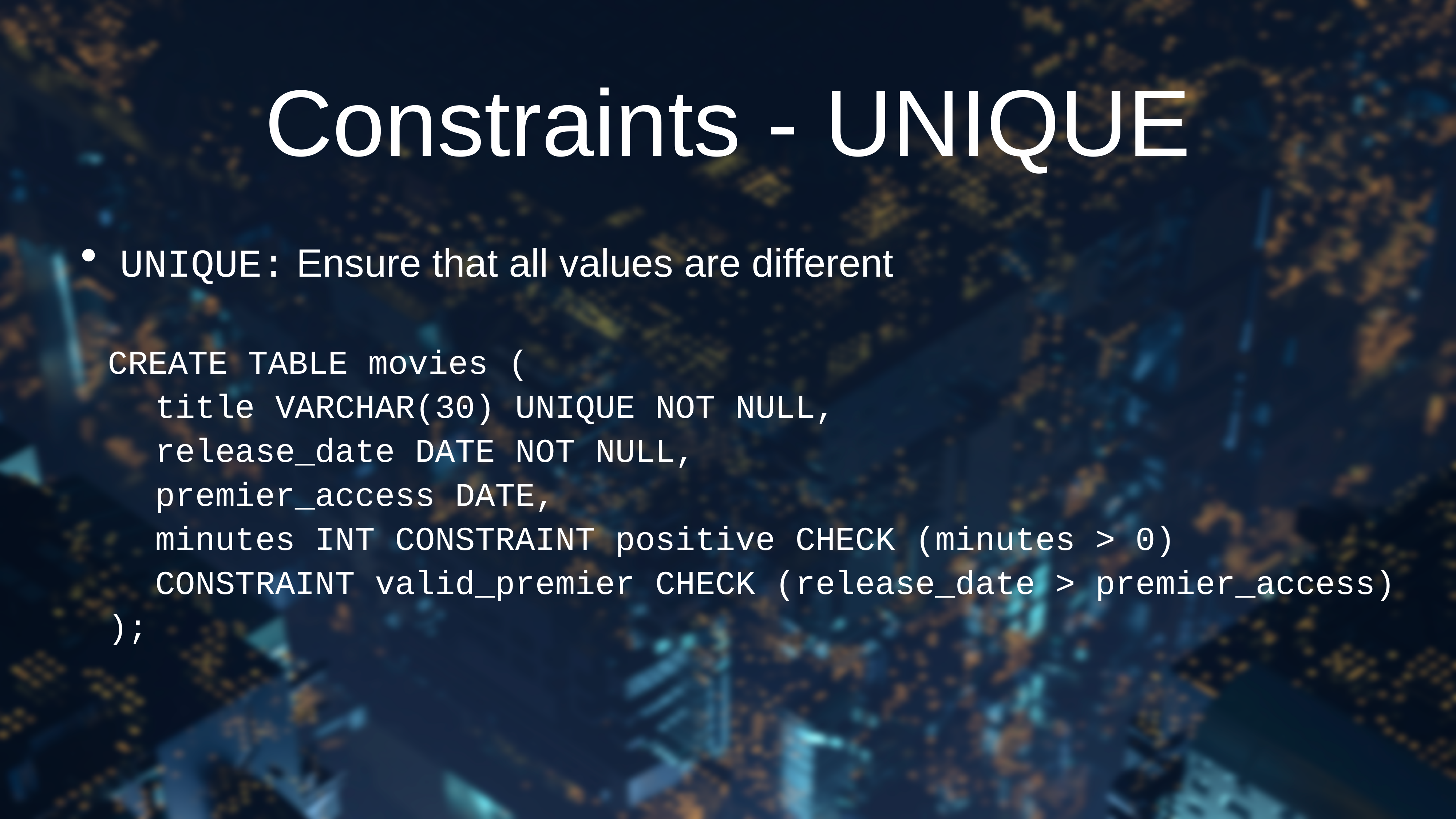

# Constraints - UNIQUE
UNIQUE: Ensure that all values are different

CREATE TABLE movies (
 title VARCHAR(30) UNIQUE NOT NULL,
 release_date DATE NOT NULL,
 premier_access DATE,
 minutes INT CONSTRAINT positive CHECK (minutes > 0)
 CONSTRAINT valid_premier CHECK (release_date > premier_access)
);